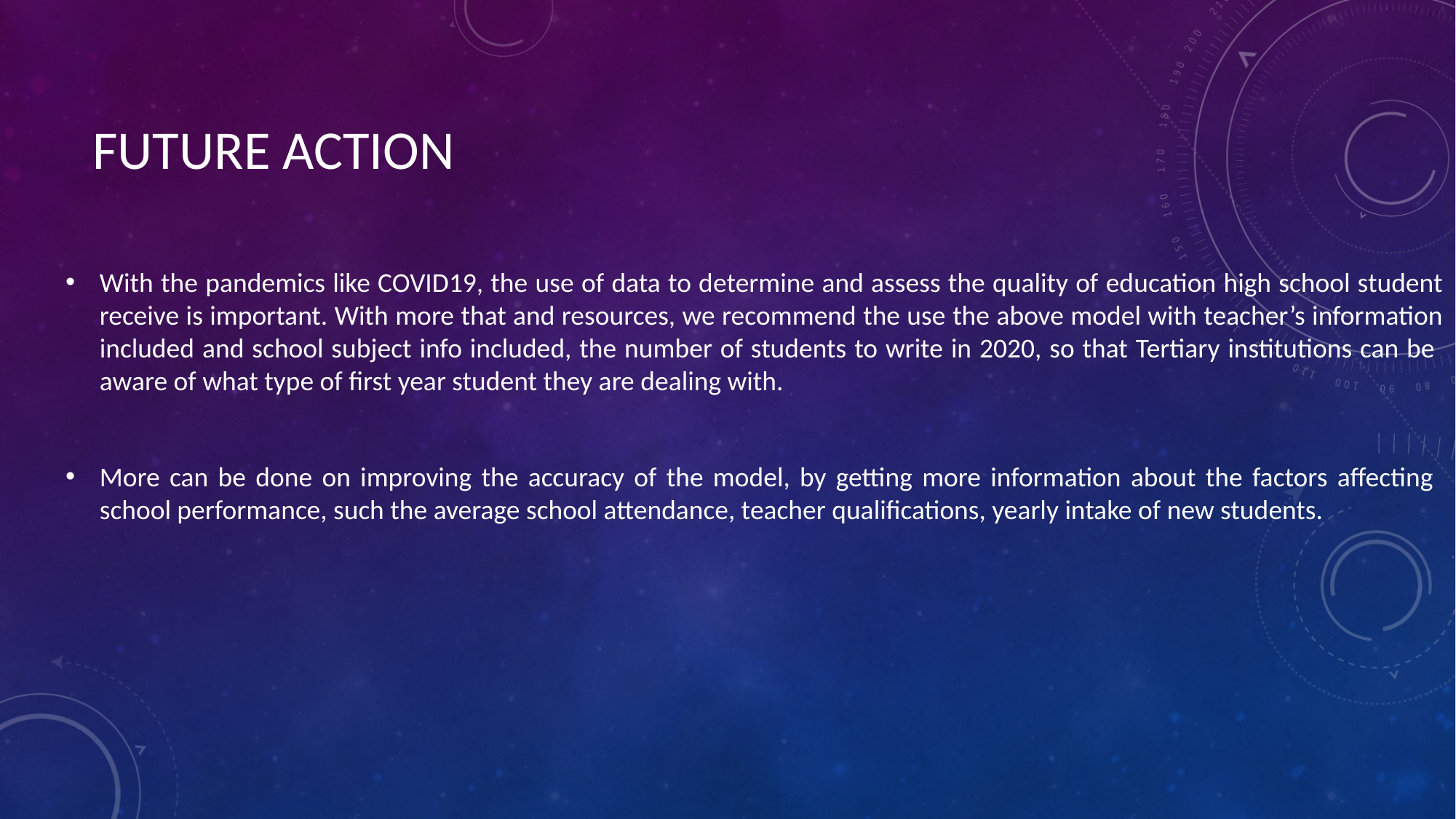

# Future action
With the pandemics like COVID19, the use of data to determine and assess the quality of education high school student receive is important. With more that and resources, we recommend the use the above model with teacher’s information included and school subject info included, the number of students to write in 2020, so that Tertiary institutions can be  aware of what type of first year student they are dealing with.

More can be done on improving the accuracy of the model, by getting more information about the factors affecting  school performance, such the average school attendance, teacher qualifications, yearly intake of new students.